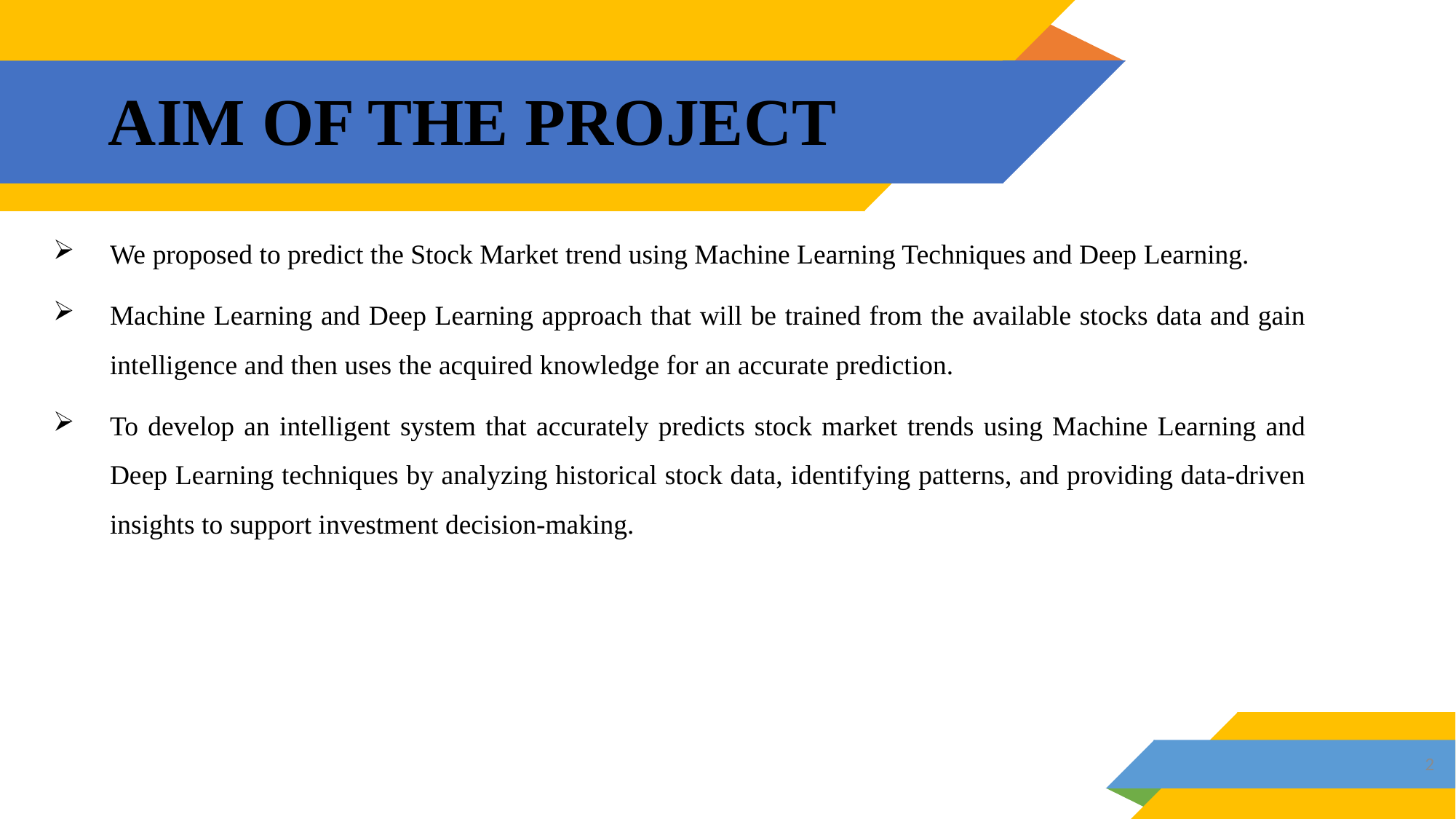

# AIM OF THE PROJECT
We proposed to predict the Stock Market trend using Machine Learning Techniques and Deep Learning.
Machine Learning and Deep Learning approach that will be trained from the available stocks data and gain intelligence and then uses the acquired knowledge for an accurate prediction.
To develop an intelligent system that accurately predicts stock market trends using Machine Learning and Deep Learning techniques by analyzing historical stock data, identifying patterns, and providing data-driven insights to support investment decision-making.
2